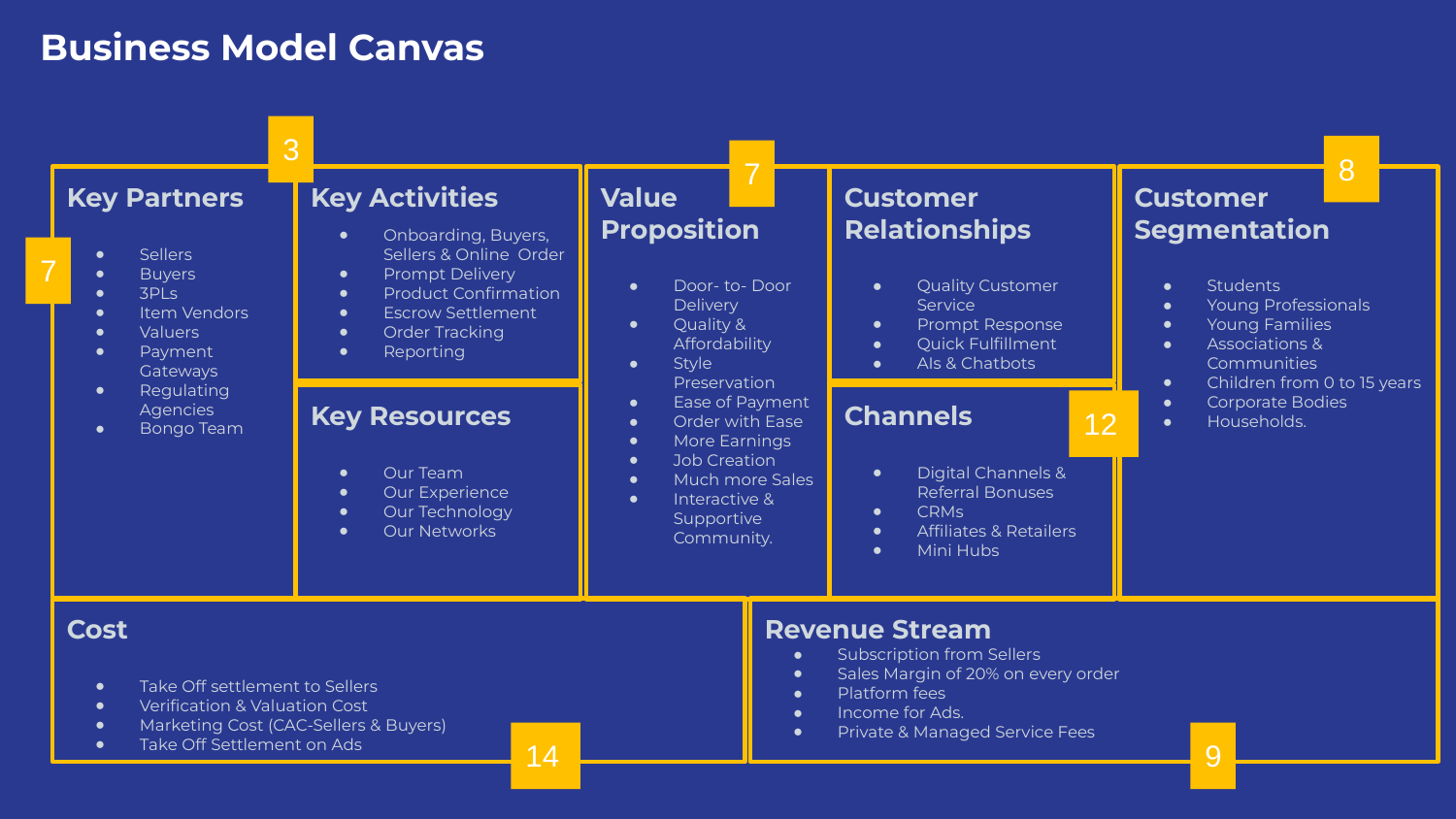

Business Model Canvas
3
8
7
Key Partners

Sellers
Buyers
3PLs
Item Vendors
Valuers
Payment Gateways
Regulating Agencies
Bongo Team
Key Activities

Onboarding, Buyers, Sellers & Online  Order
Prompt Delivery
Product Confirmation
Escrow Settlement
Order Tracking
Reporting

Value Proposition

Door- to- Door Delivery
Quality & Affordability
Style Preservation
Ease of Payment
Order with Ease
More Earnings
Job Creation
Much more Sales
Interactive & Supportive Community.

Customer Relationships

Quality Customer Service
Prompt Response
Quick Fulfillment
AIs & Chatbots

Customer Segmentation

Students
Young Professionals
Young Families
Associations & Communities
Children from 0 to 15 years
Corporate Bodies
Households.

7
Key Resources

Our Team
Our Experience
Our Technology
Our Networks

Channels

Digital Channels & Referral Bonuses
CRMs
Affiliates & Retailers
Mini Hubs
12
Cost

Take Off settlement to Sellers
Verification & Valuation Cost
Marketing Cost (CAC-Sellers & Buyers)
Take Off Settlement on Ads

Revenue Stream
Subscription from Sellers
Sales Margin of 20% on every order
Platform fees
Income for Ads.
Private & Managed Service Fees
14
9